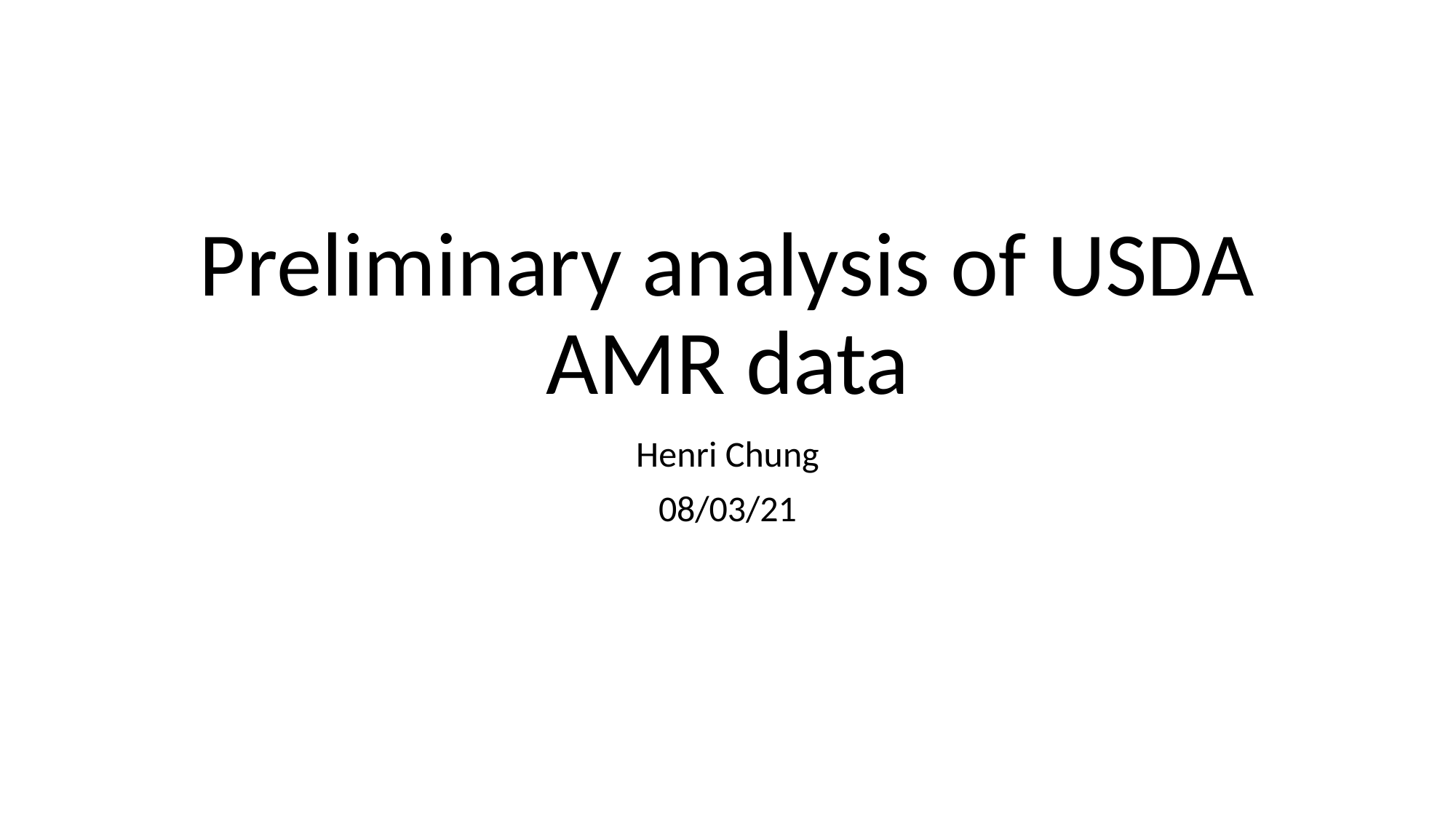

# Preliminary analysis of USDA AMR data
Henri Chung
08/03/21